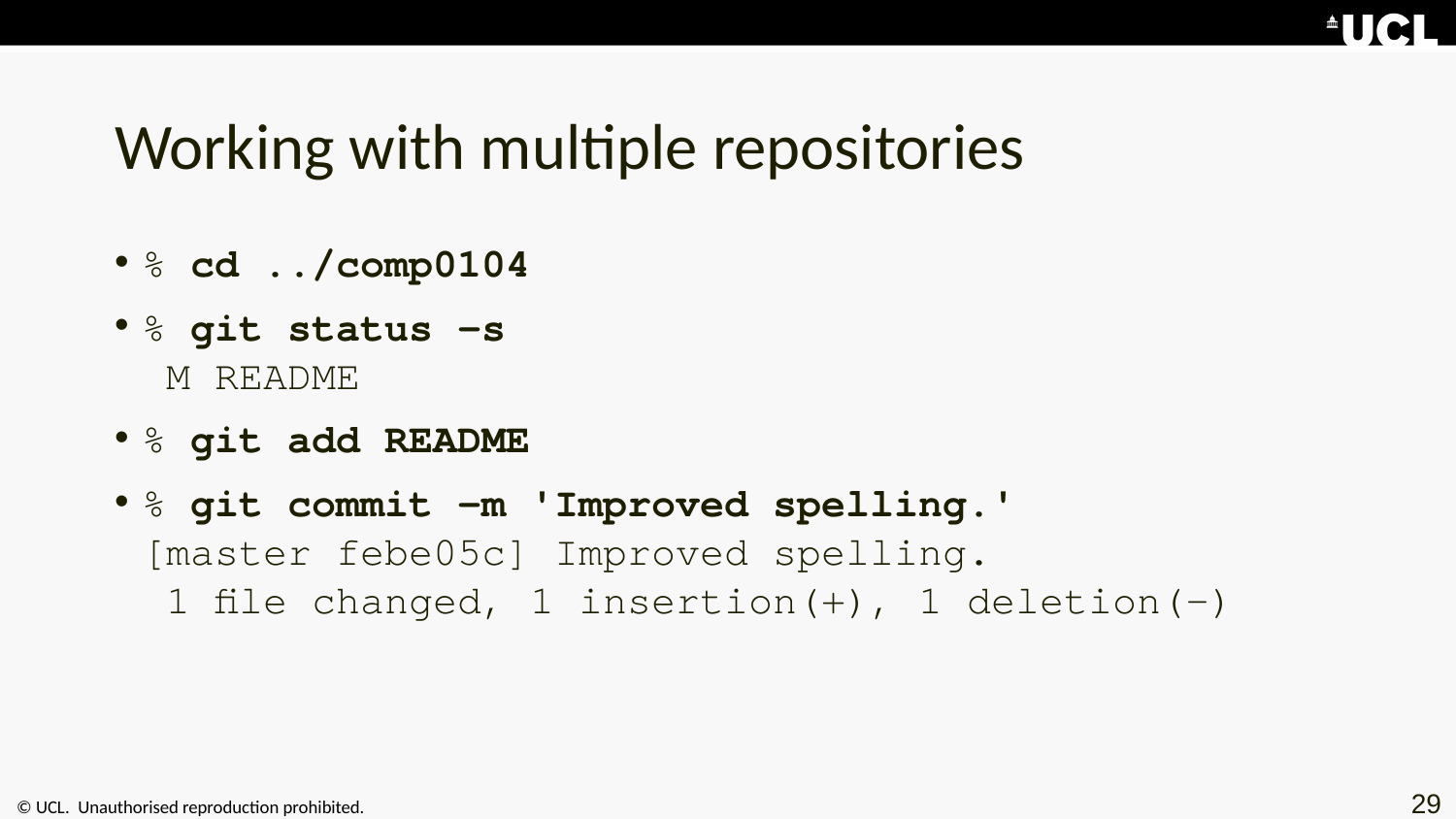

# Working with multiple repositories
% cd ../comp0104
% git status -s
 M README
% git add README
% git commit -m 'Improved spelling.'
[master febe05c] Improved spelling.
 1 file changed, 1 insertion(+), 1 deletion(-)
29